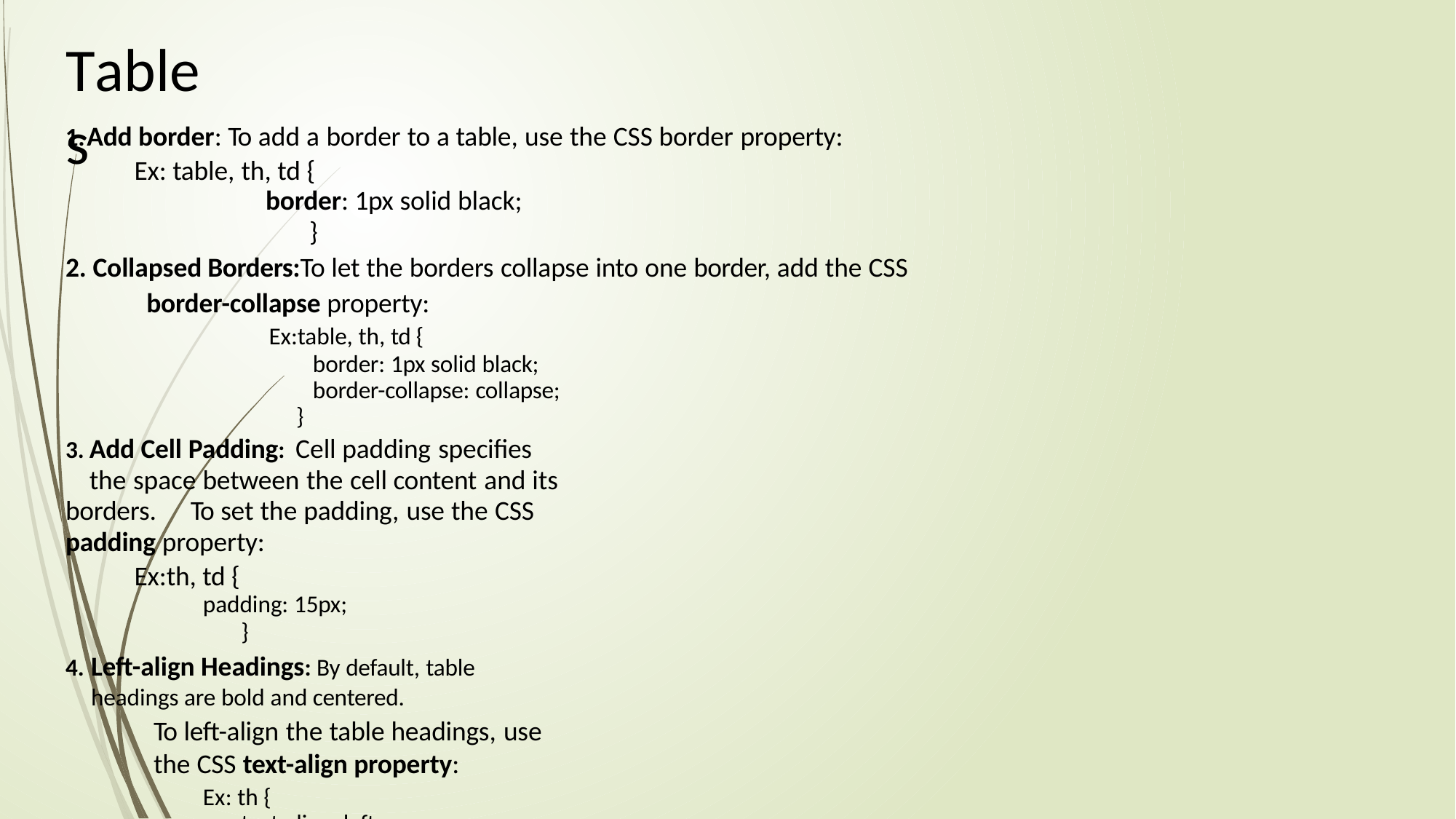

# Tables
Add border: To add a border to a table, use the CSS border property:
Ex: table, th, td {
border: 1px solid black;
}
Collapsed Borders:To let the borders collapse into one border, add the CSS
border-collapse property:
Ex:table, th, td {
border: 1px solid black;  border-collapse: collapse;
}
Add Cell Padding: Cell padding specifies the space between the cell content and its
borders.	To set the padding, use the CSS padding property:
Ex:th, td {
padding: 15px;
}
Left-align Headings: By default, table headings are bold and centered.
To left-align the table headings, use the CSS text-align property:
Ex: th {
text-align: left;
}